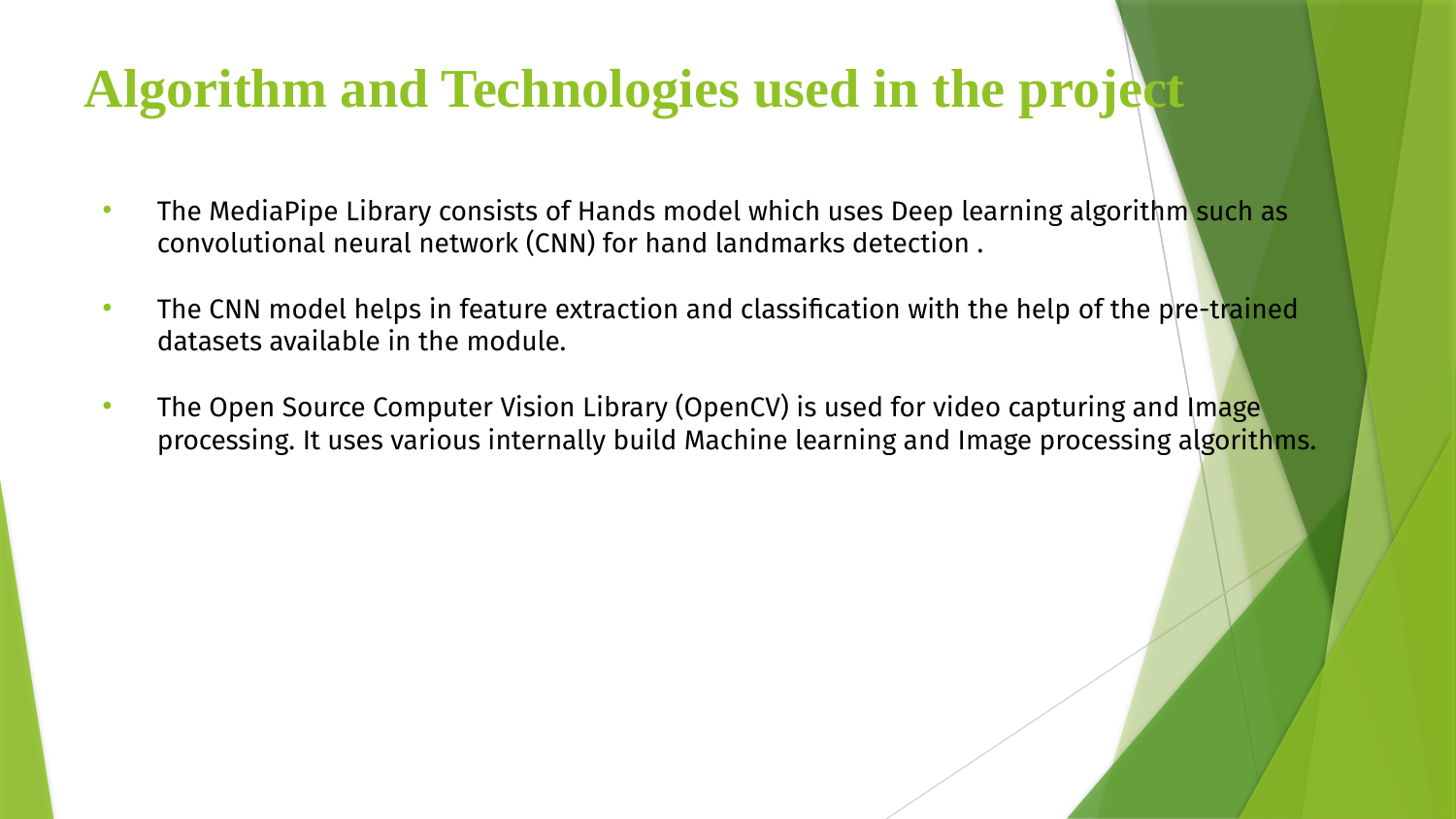

# Algorithm and Technologies used in the project
The MediaPipe Library consists of Hands model which uses Deep learning algorithm such as convolutional neural network (CNN) for hand landmarks detection .

The CNN model helps in feature extraction and classification with the help of the pre-trained datasets available in the module.

The Open Source Computer Vision Library (OpenCV) is used for video capturing and Image processing. It uses various internally build Machine learning and Image processing algorithms.